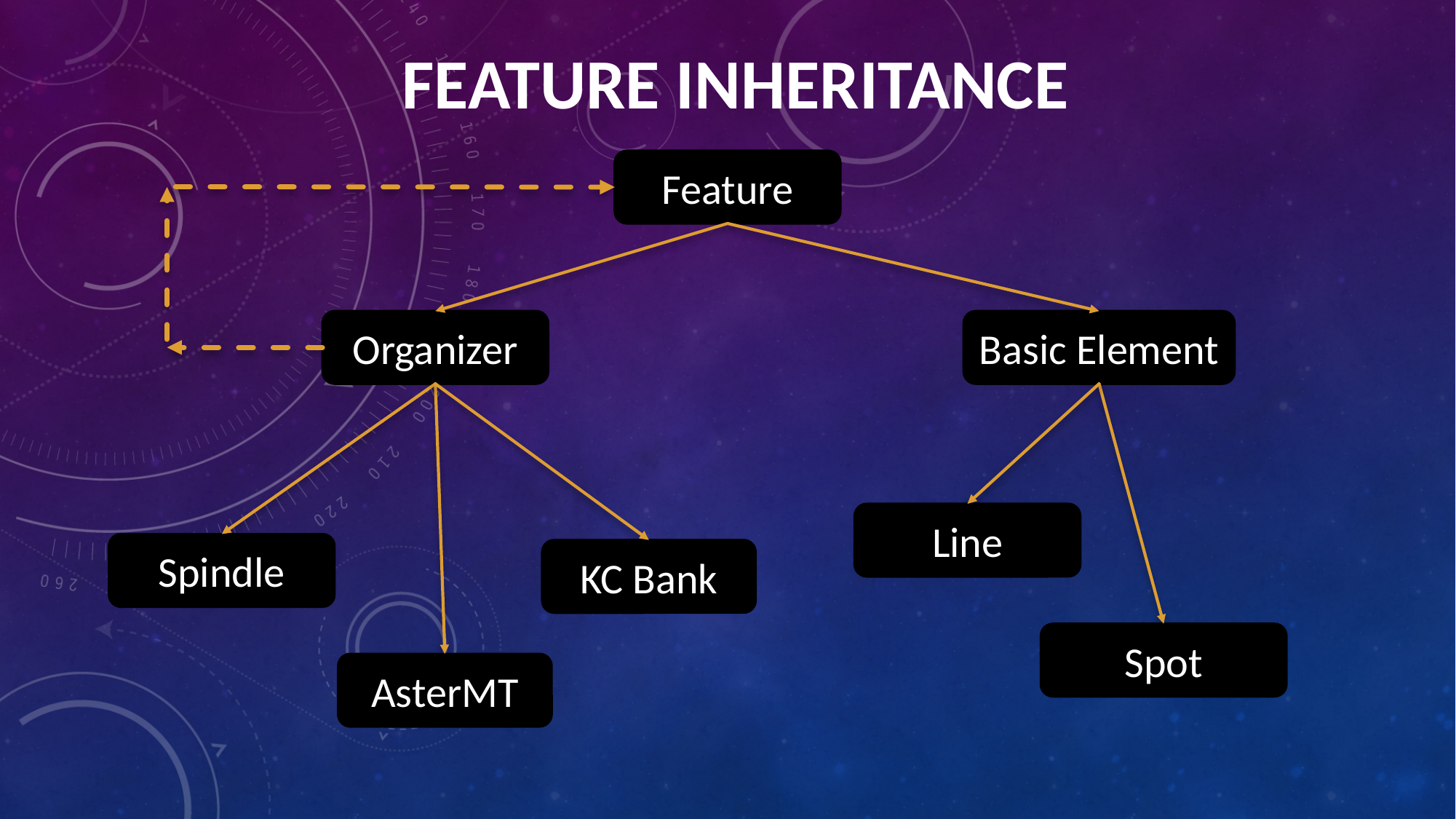

Feature Inheritance
Feature
Organizer
Basic Element
Line
Spindle
KC Bank
Spot
AsterMT